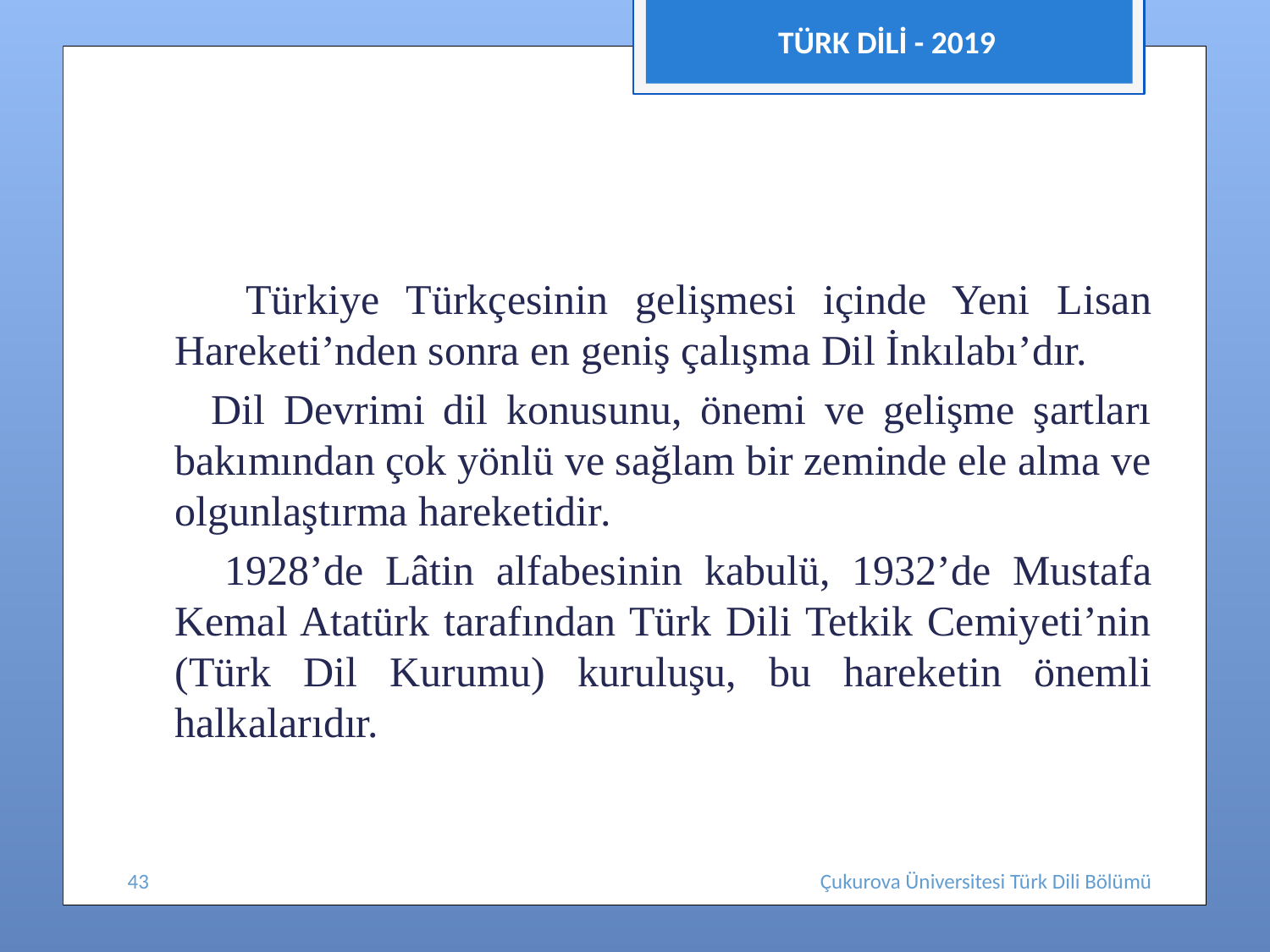

TÜRK DİLİ - 2019
#

    Türkiye Türkçesinin gelişmesi içinde Yeni Lisan Hareketi’nden sonra en geniş çalışma Dil İnkılabı’dır.
    Dil Devrimi dil konusunu, önemi ve gelişme şartları bakımından çok yönlü ve sağlam bir zeminde ele alma ve olgunlaştırma hareketidir.
    1928’de Lâtin alfabesinin kabulü, 1932’de Mustafa Kemal Atatürk tarafından Türk Dili Tetkik Cemiyeti’nin (Türk Dil Kurumu) kuruluşu, bu hareketin önemli halkalarıdır.
43
Çukurova Üniversitesi Türk Dili Bölümü